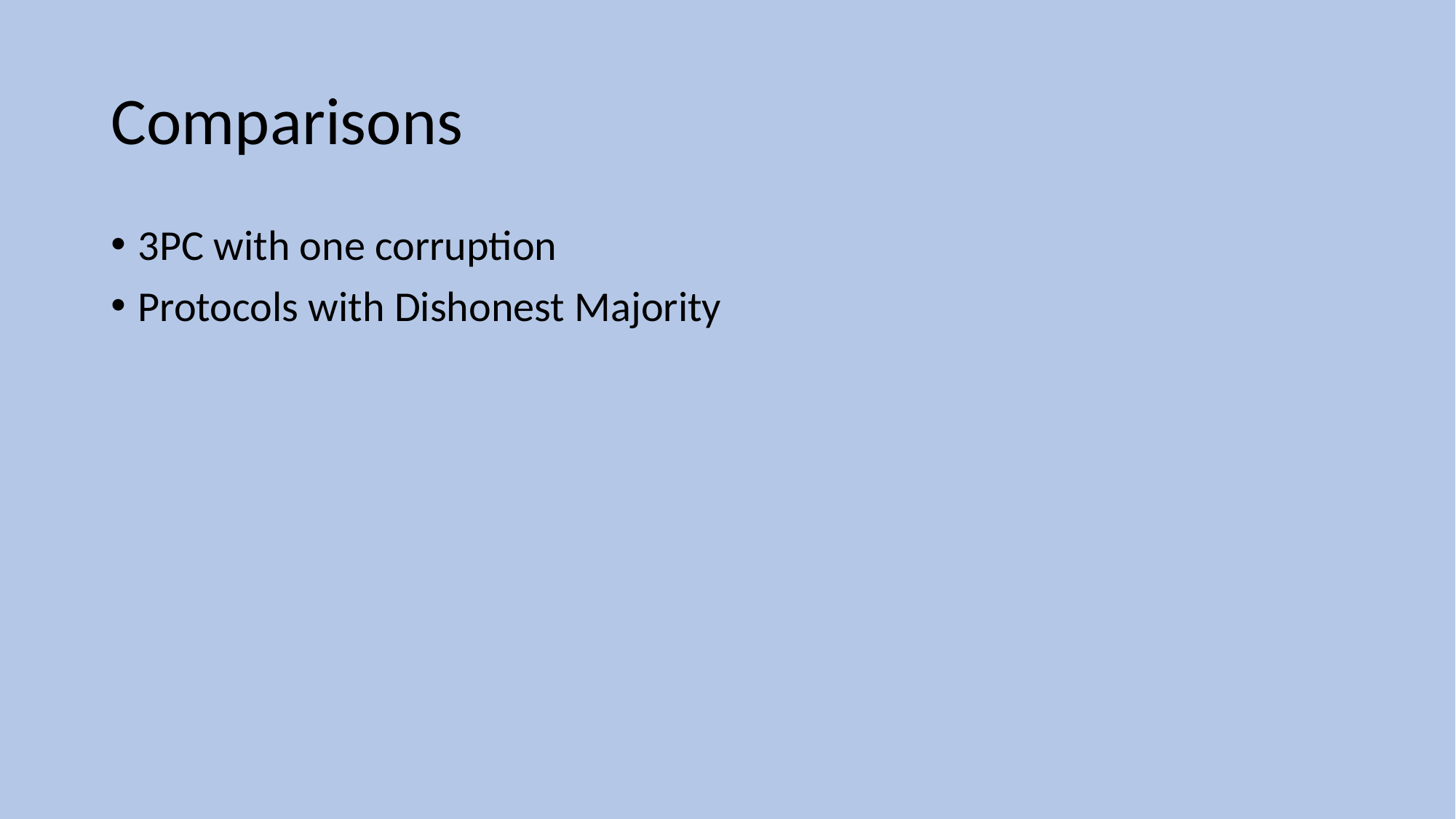

# Comparisons
3PC with one corruption
Protocols with Dishonest Majority